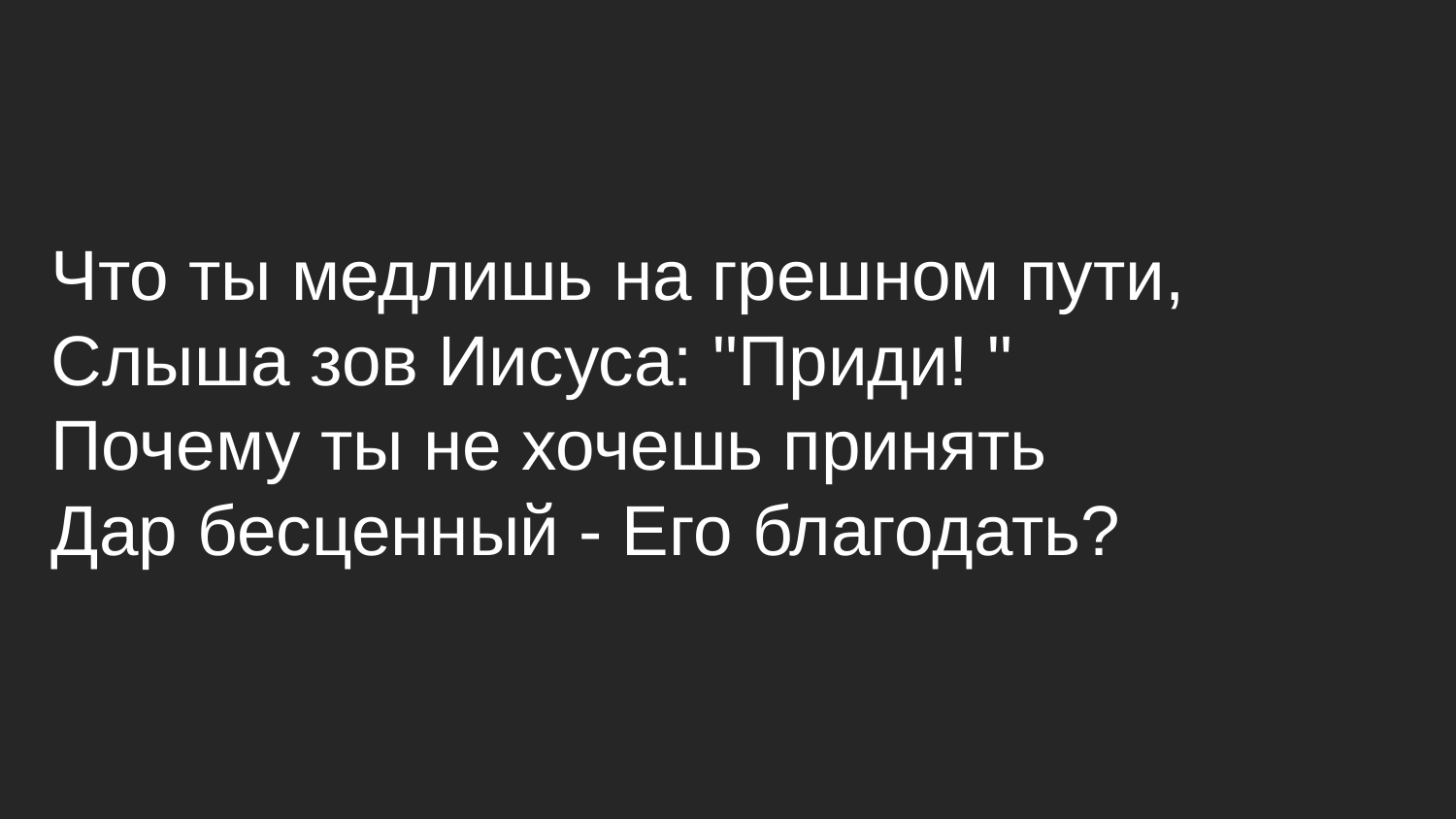

Что ты медлишь на грешном пути,
Слыша зов Иисуса: "Приди! "
Почему ты не хочешь принять
Дар бесценный - Его благодать?